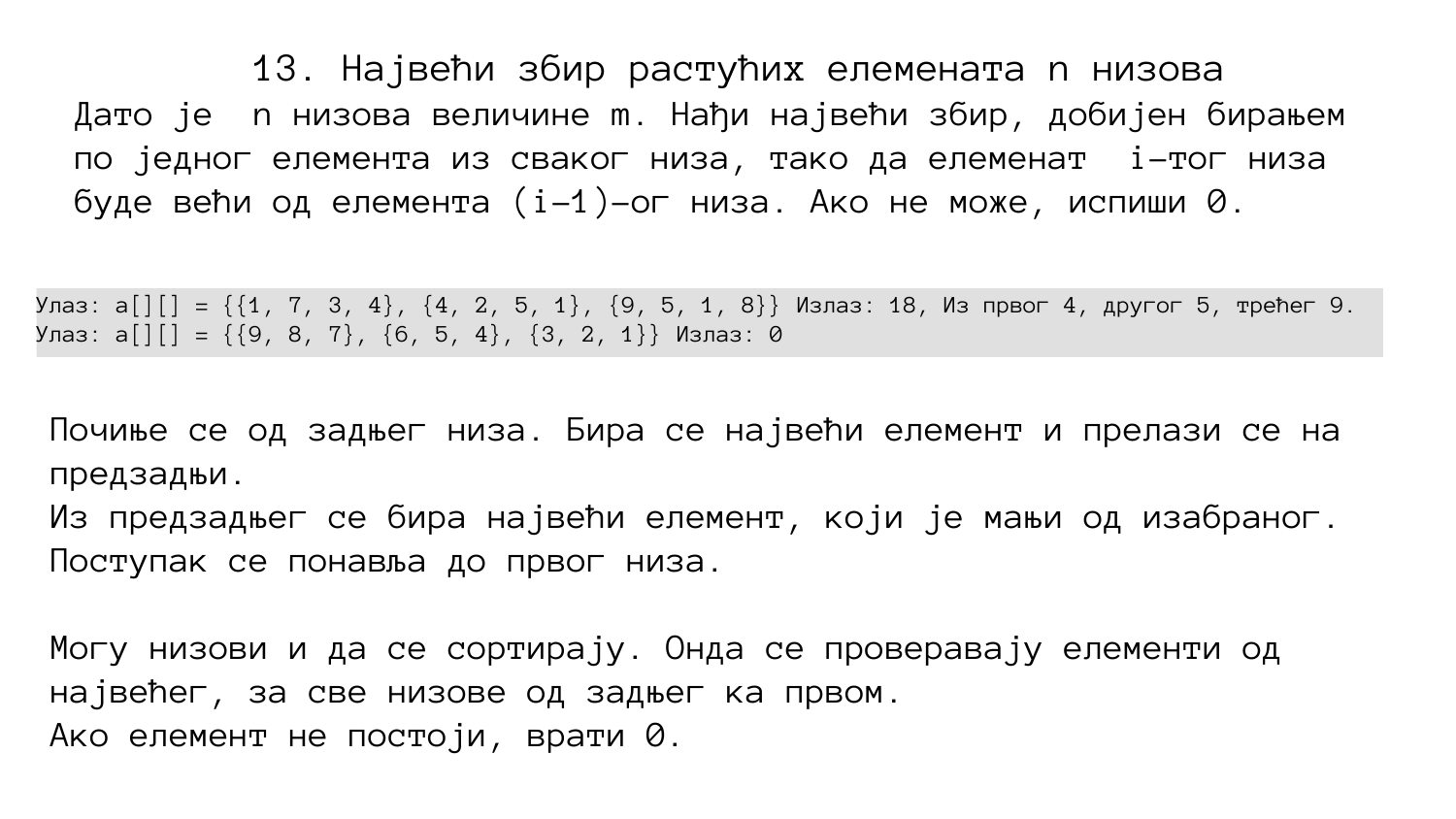

13. Највећи збир растућих елемената n низова
Дато је  n низова величине m. Нађи највећи збир, добијен бирањем по једног елемента из сваког низа, тако да елеменат  i-тог низа буде већи од елемента (i-1)-ог низа. Ако не може, испиши 0.
Улаз: a[][] = {{1, 7, 3, 4}, {4, 2, 5, 1}, {9, 5, 1, 8}} Излаз: 18, Из првог 4, другог 5, трећег 9.
Улаз: a[][] = {{9, 8, 7}, {6, 5, 4}, {3, 2, 1}} Излаз: 0
Почиње се од задњег низа. Бира се највећи елемент и прелази се на предзадњи.
Из предзадњег се бира највећи елемент, који је мањи од изабраног.
Поступак се понавља до првог низа.

Могу низови и да се сортирају. Онда се проверавају елементи од највећег, за све низове од задњег ка првом.
Ако елемент не постоји, врати 0.